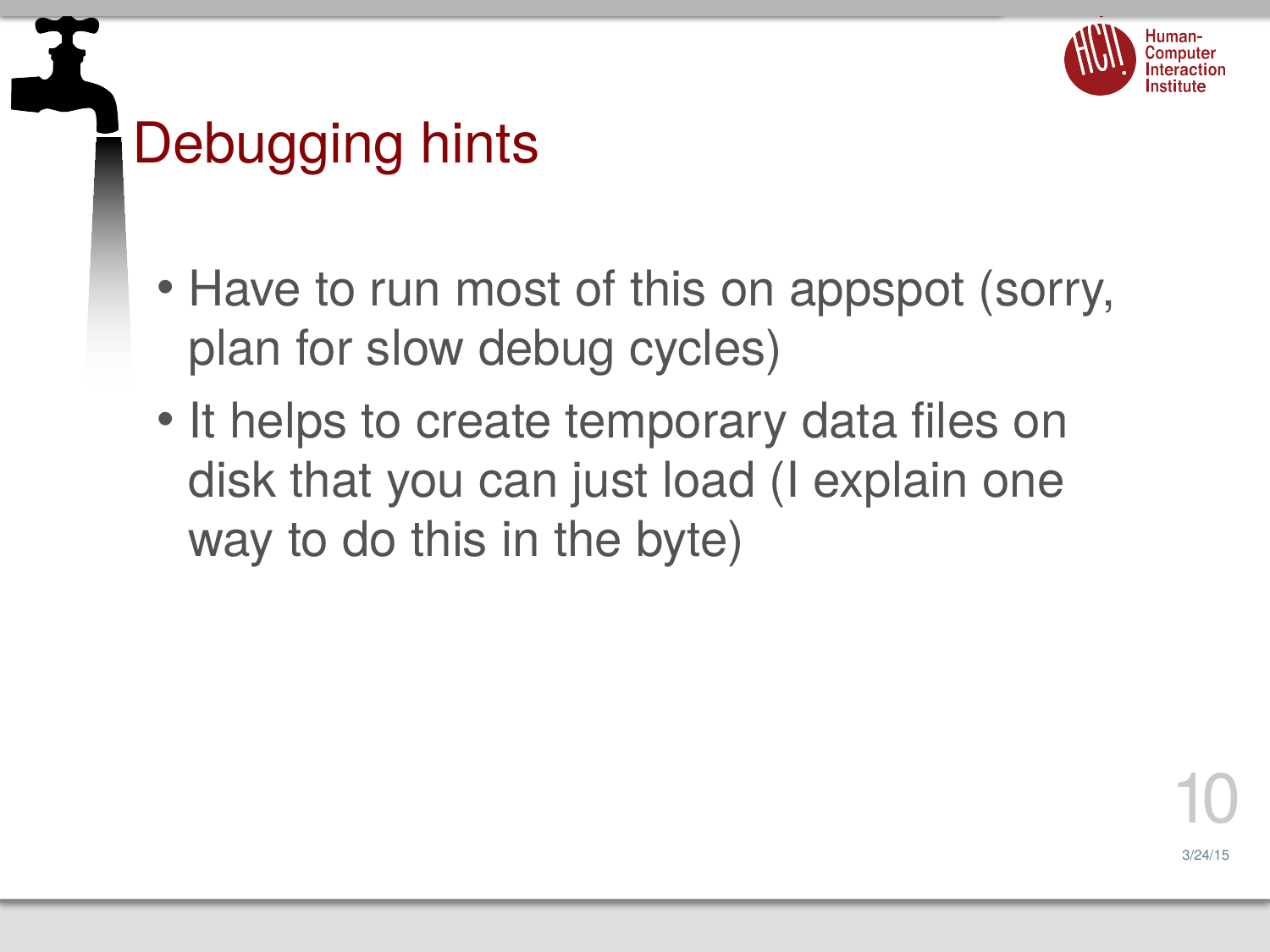

# Debugging hints
Have to run most of this on appspot (sorry, plan for slow debug cycles)
It helps to create temporary data files on disk that you can just load (I explain one way to do this in the byte)

10
3/24/15